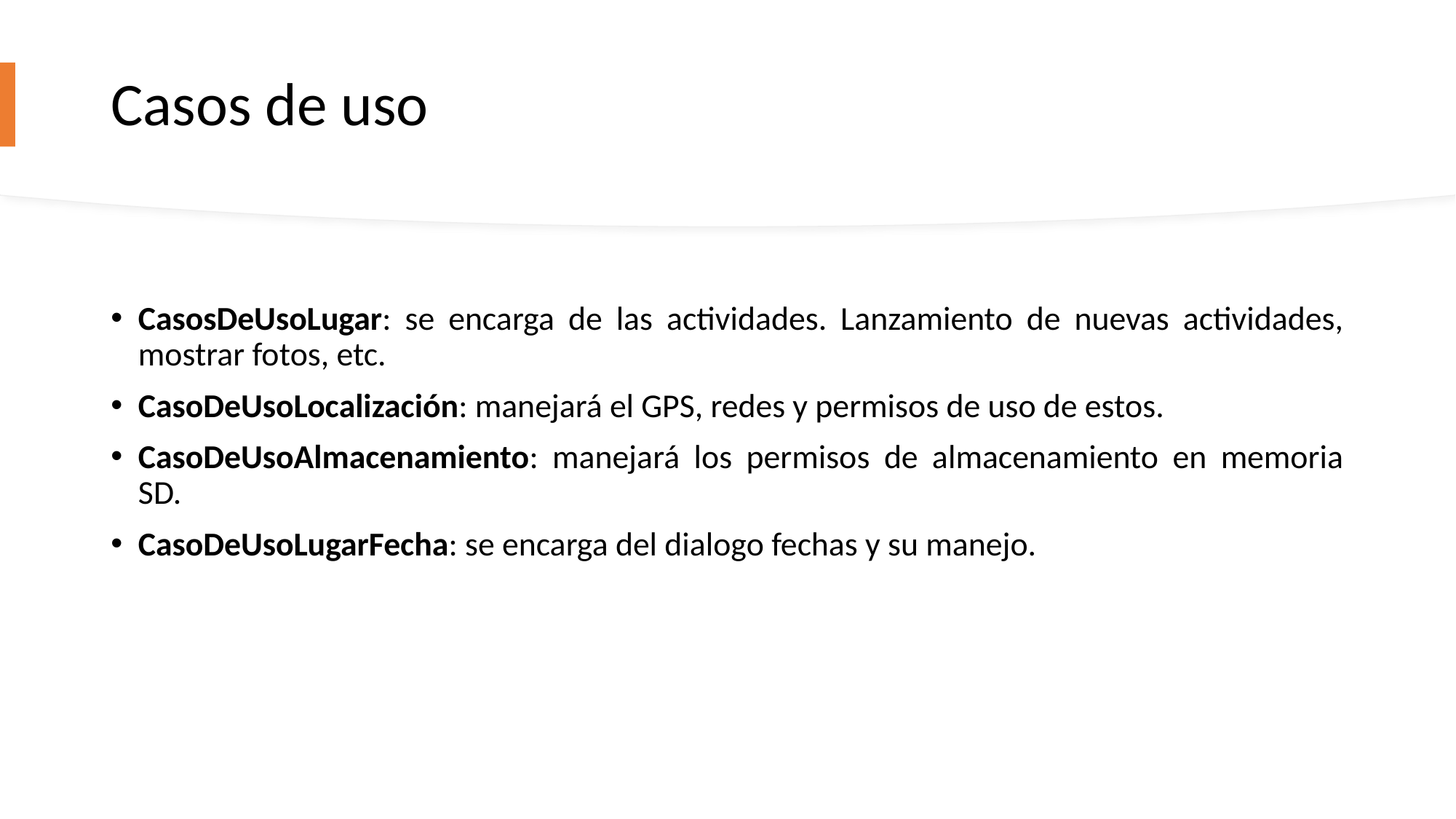

# Casos de uso

CasosDeUsoLugar: se encarga de las actividades. Lanzamiento de nuevas actividades, mostrar fotos, etc.
CasoDeUsoLocalización: manejará el GPS, redes y permisos de uso de estos.
CasoDeUsoAlmacenamiento: manejará los permisos de almacenamiento en memoria SD.
CasoDeUsoLugarFecha: se encarga del dialogo fechas y su manejo.